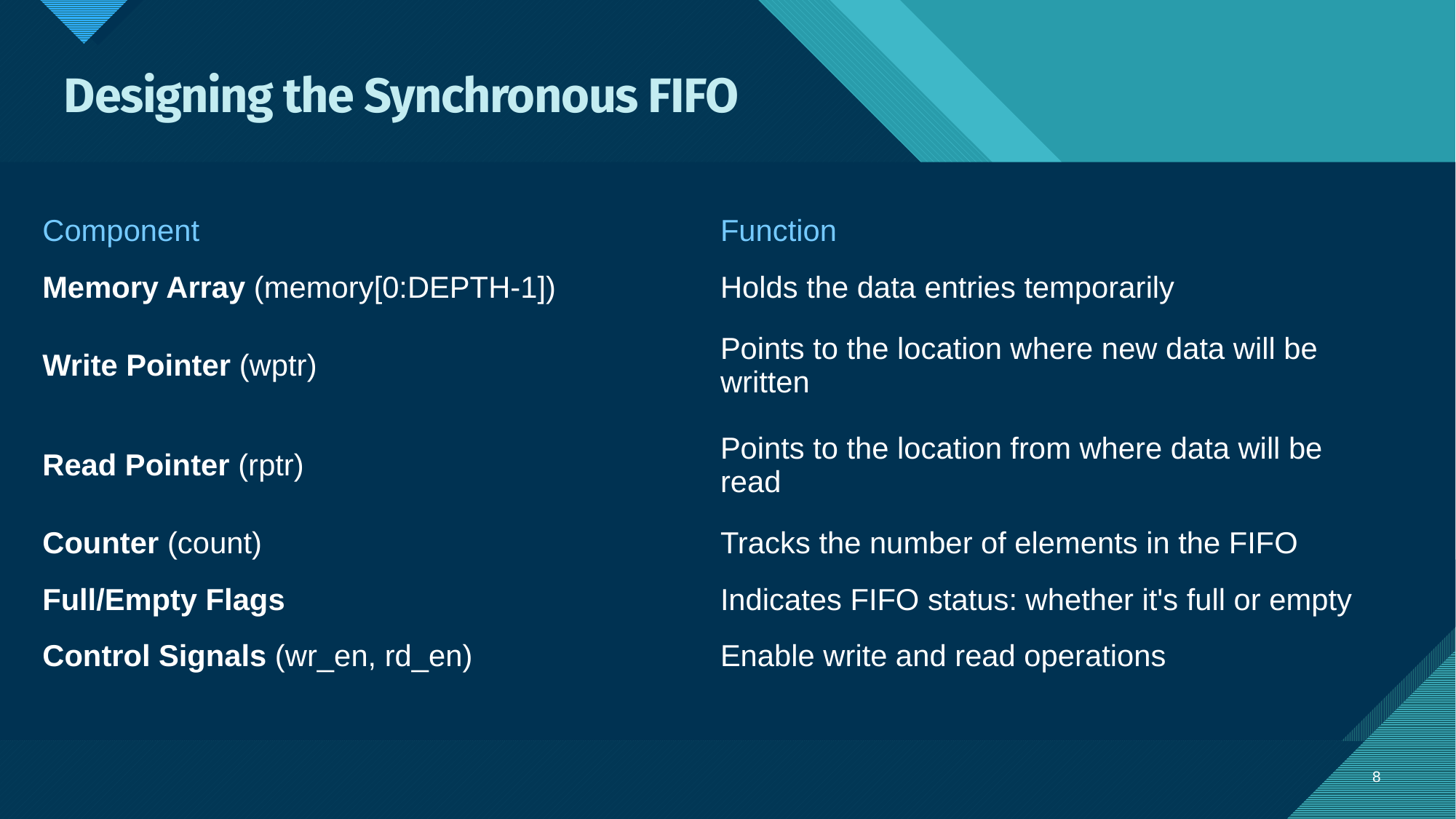

# Designing the Synchronous FIFO
| Component | Function |
| --- | --- |
| Memory Array (memory[0:DEPTH-1]) | Holds the data entries temporarily |
| Write Pointer (wptr) | Points to the location where new data will be written |
| Read Pointer (rptr) | Points to the location from where data will be read |
| Counter (count) | Tracks the number of elements in the FIFO |
| Full/Empty Flags | Indicates FIFO status: whether it's full or empty |
| Control Signals (wr\_en, rd\_en) | Enable write and read operations |
8